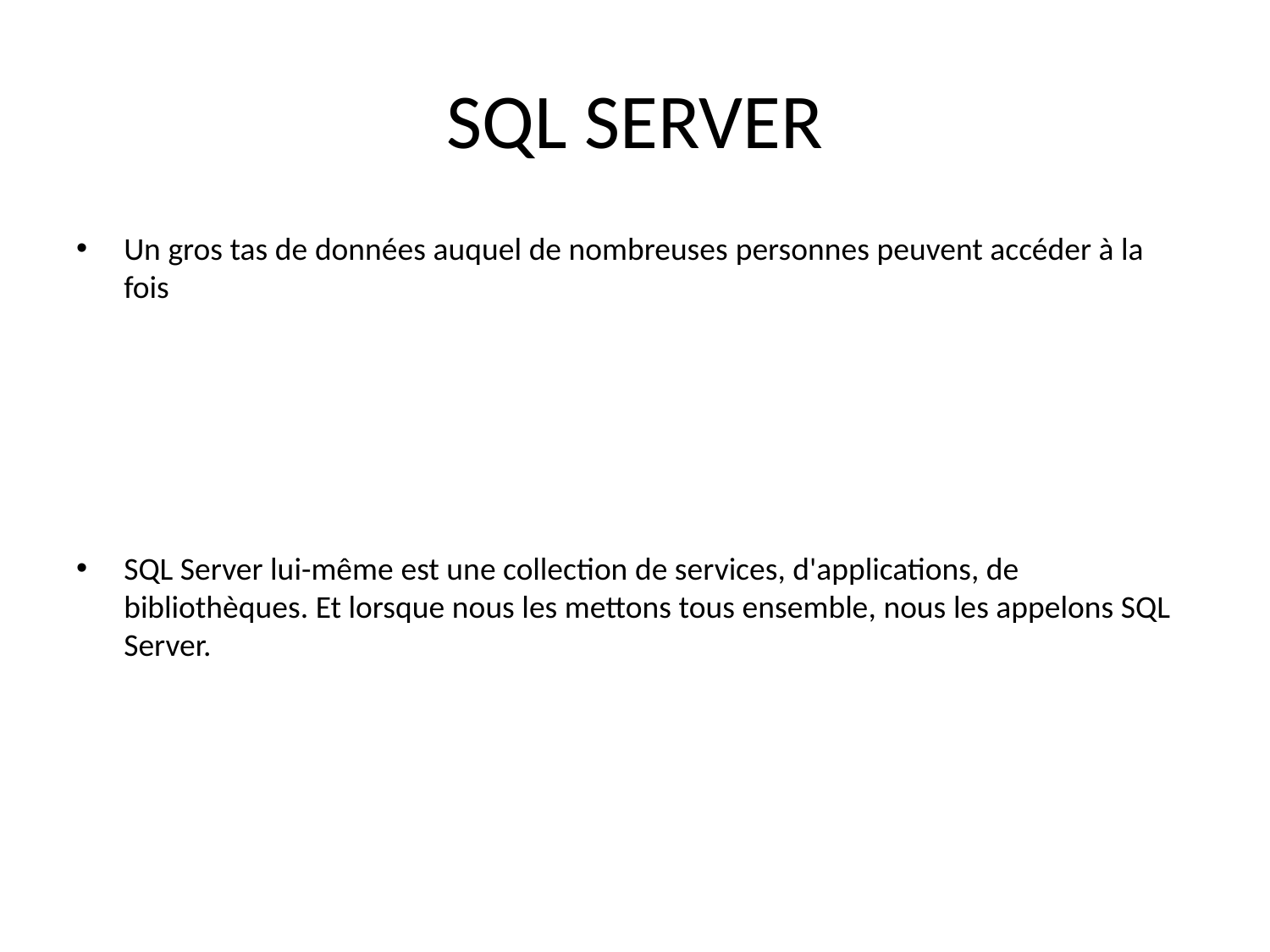

# SQL SERVER
Un gros tas de données auquel de nombreuses personnes peuvent accéder à la fois

SQL Server lui-même est une collection de services, d'applications, de bibliothèques. Et lorsque nous les mettons tous ensemble, nous les appelons SQL Server.